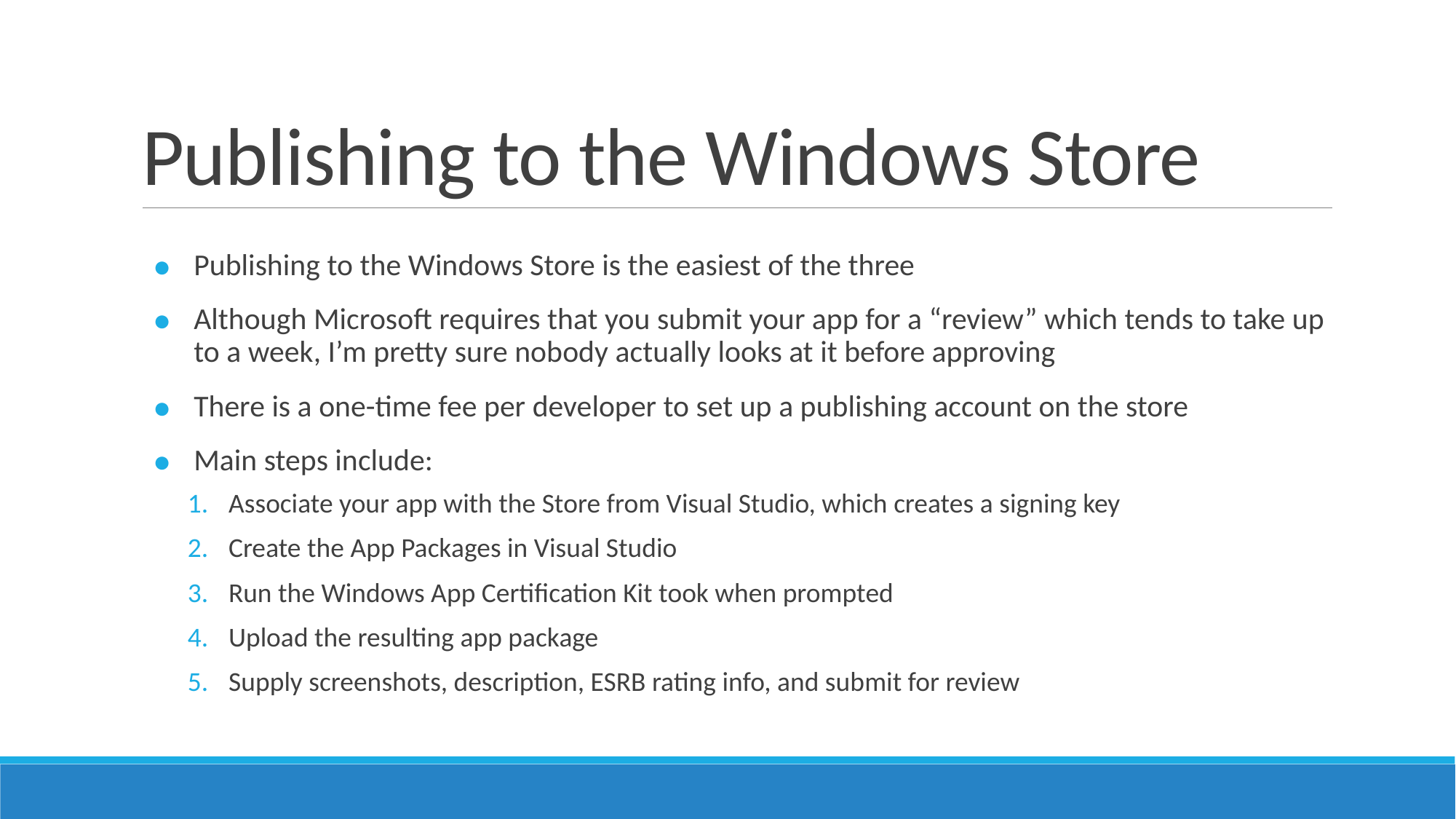

# Publishing to the Windows Store
Publishing to the Windows Store is the easiest of the three
Although Microsoft requires that you submit your app for a “review” which tends to take up to a week, I’m pretty sure nobody actually looks at it before approving
There is a one-time fee per developer to set up a publishing account on the store
Main steps include:
Associate your app with the Store from Visual Studio, which creates a signing key
Create the App Packages in Visual Studio
Run the Windows App Certification Kit took when prompted
Upload the resulting app package
Supply screenshots, description, ESRB rating info, and submit for review